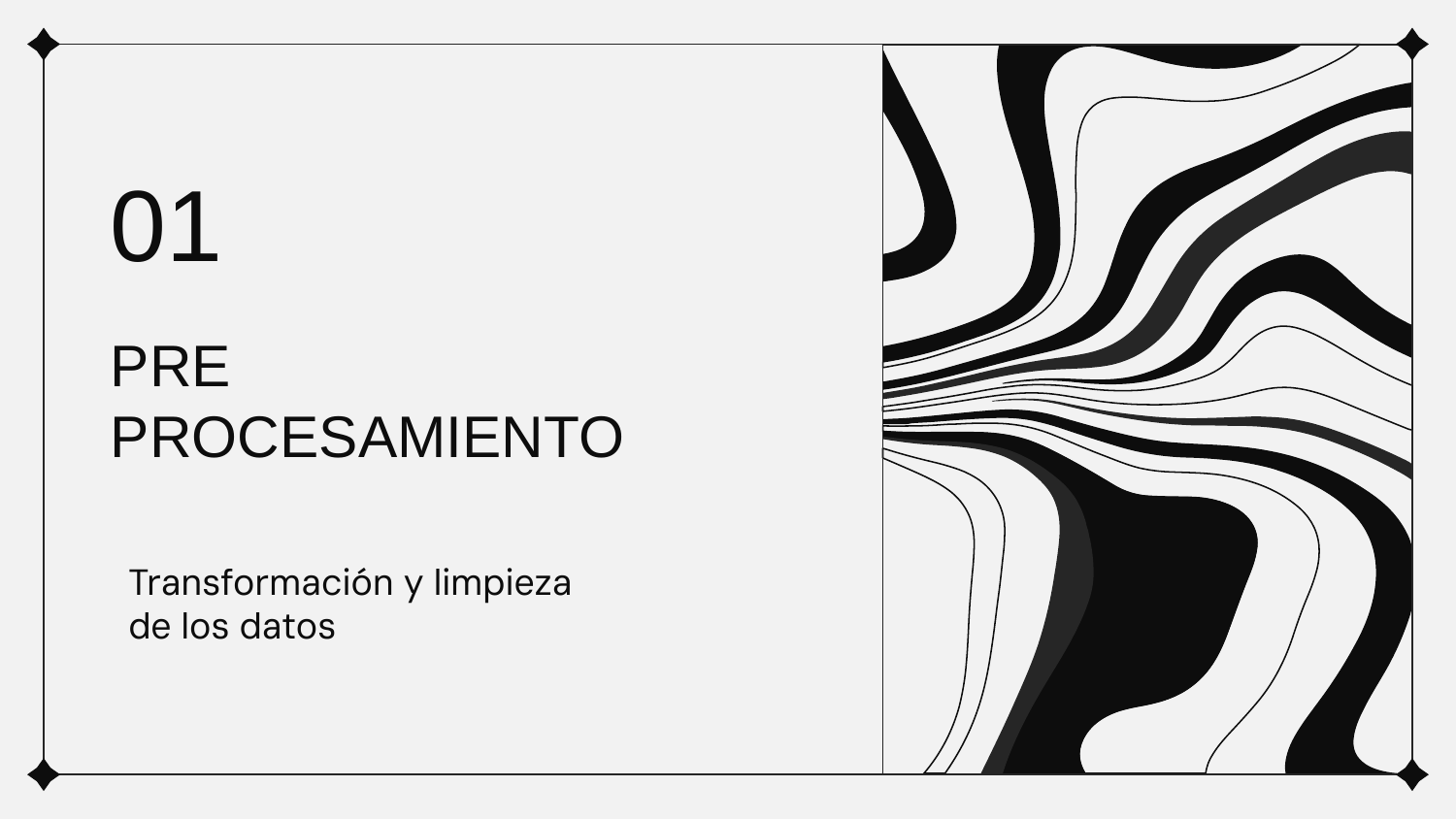

01
# PRE
PROCESAMIENTO
Transformación y limpieza de los datos